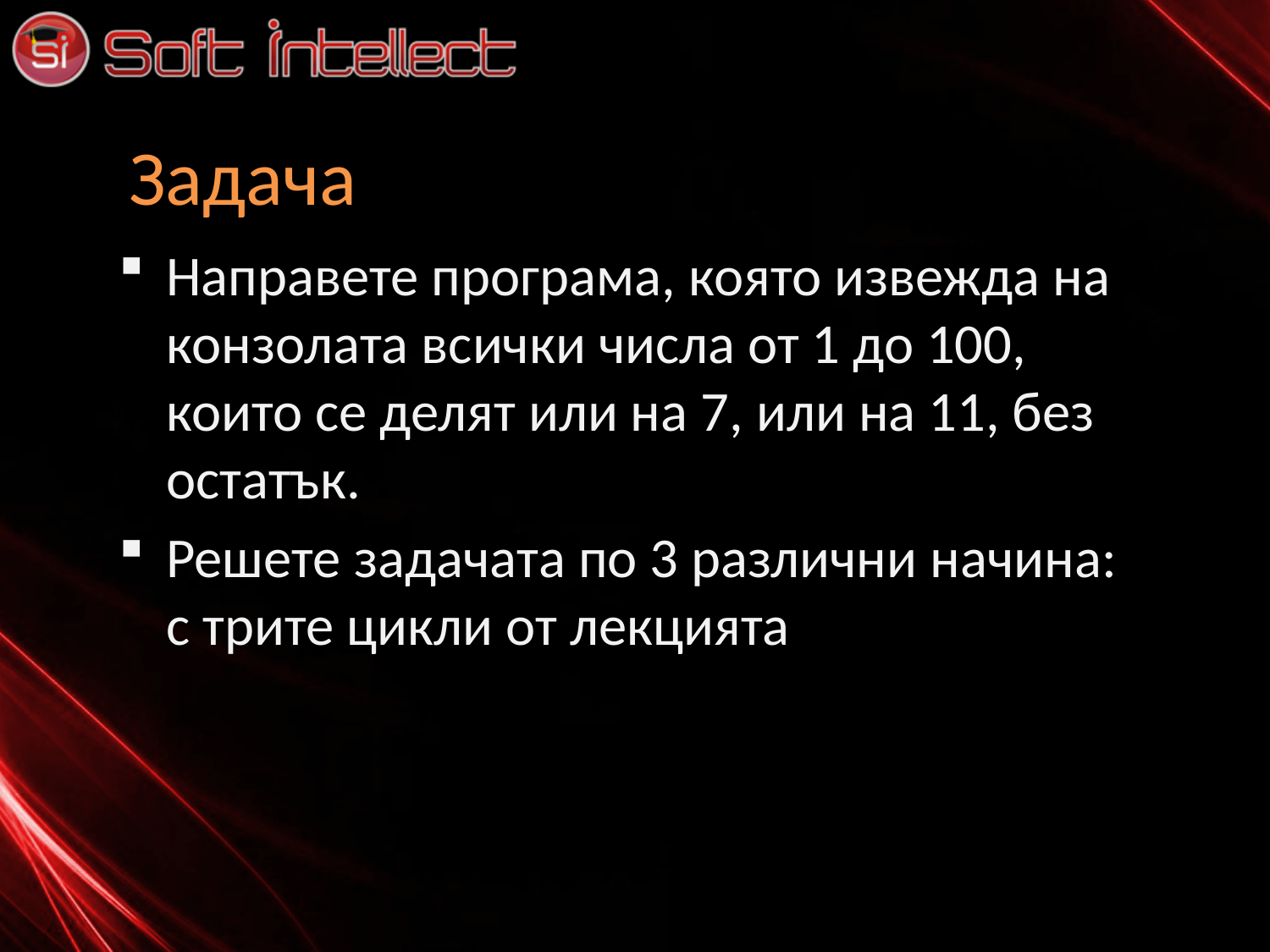

# Задача
Направете програма, която извежда на конзолата всички числа от 1 до 100, които се делят или на 7, или на 11, без остатък.
Решете задачата по 3 различни начина: с трите цикли от лекцията